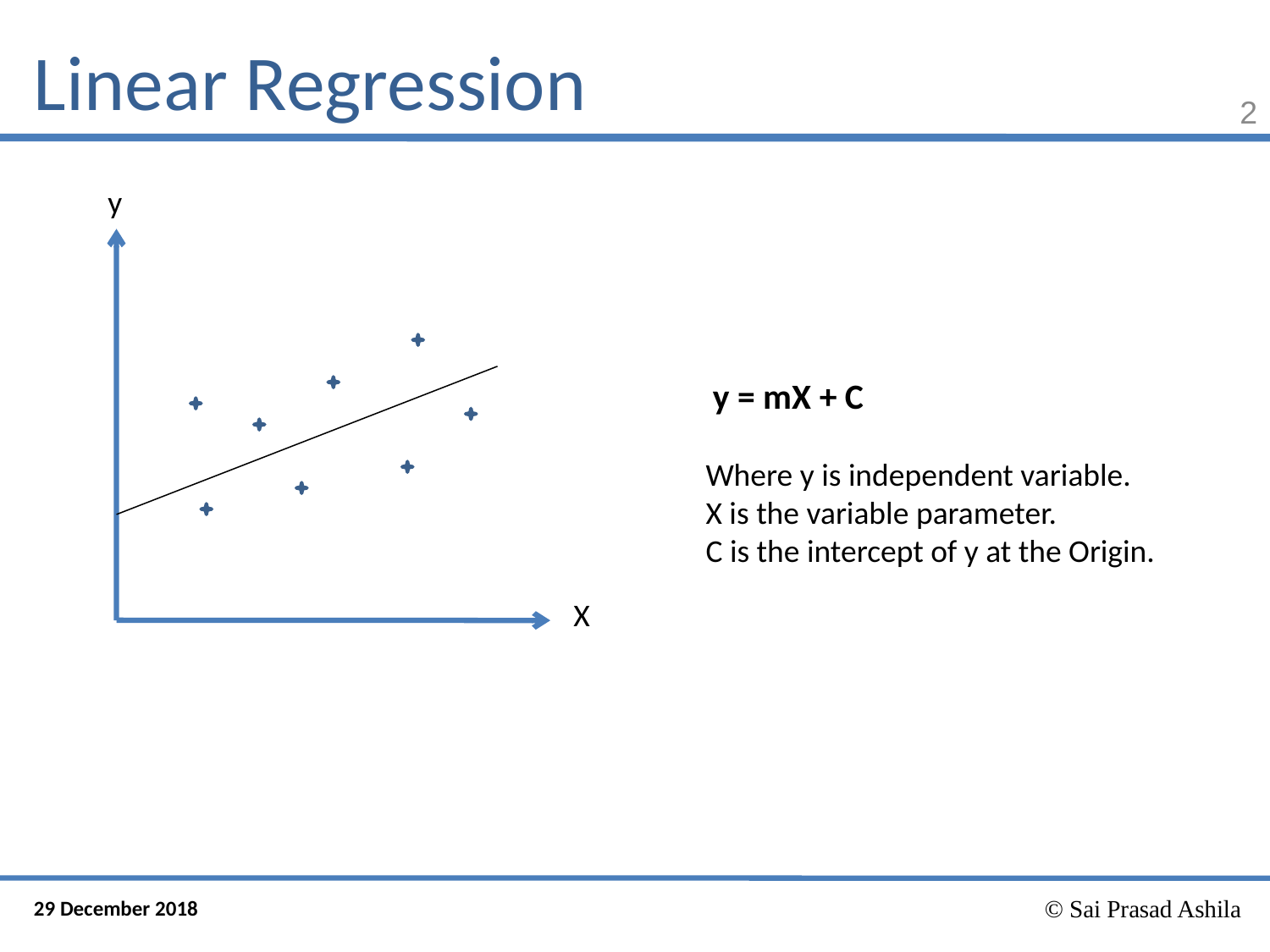

# Linear Regression
2
y

 y = mX + C

Where y is independent variable.
X is the variable parameter.
C is the intercept of y at the Origin.

X
29 December 2018
© Sai Prasad Ashila